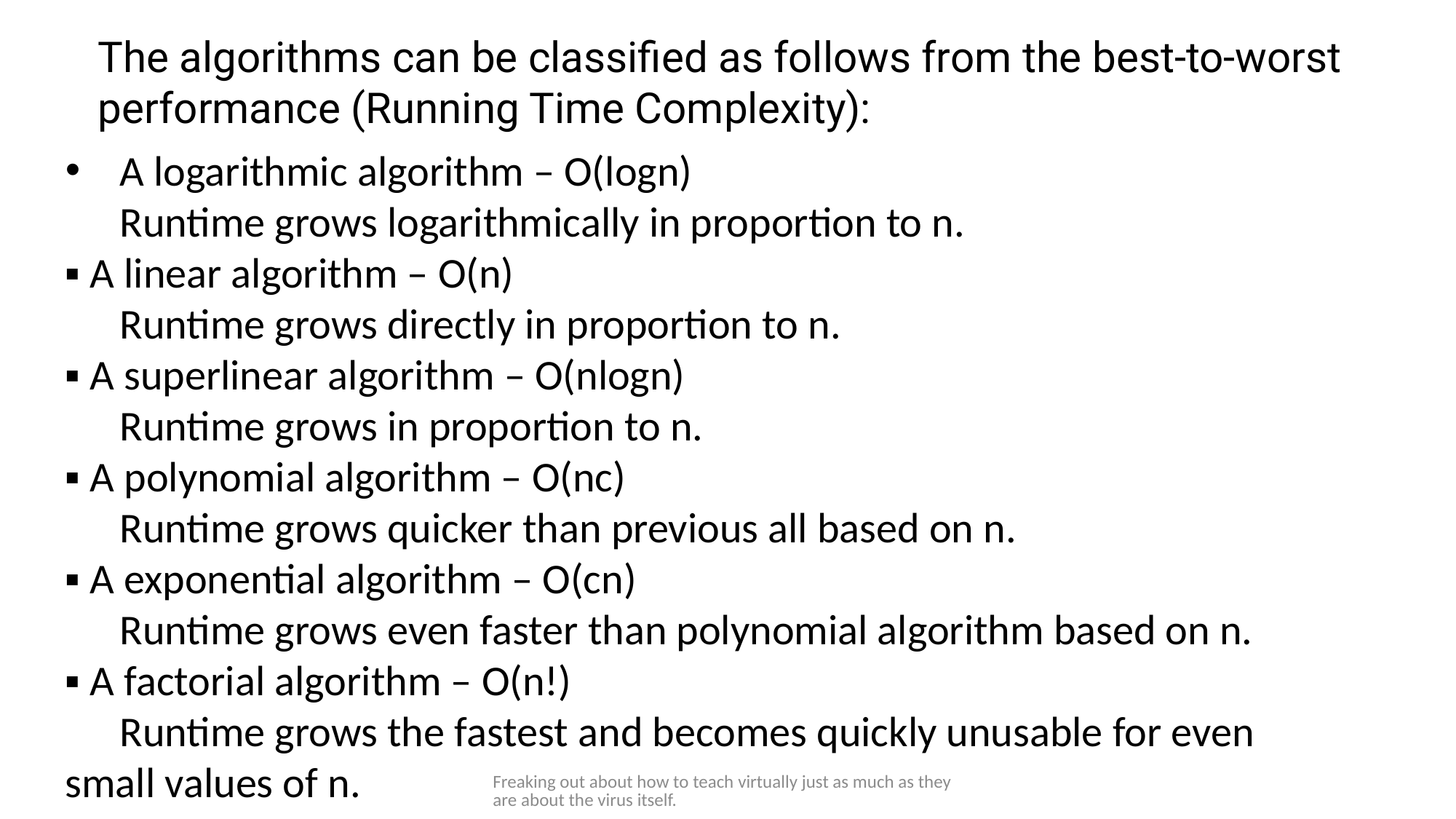

The algorithms can be classified as follows from the best-to-worst performance (Running Time Complexity):
A logarithmic algorithm – O(logn)
Runtime grows logarithmically in proportion to n.
▪ A linear algorithm – O(n)
Runtime grows directly in proportion to n.
▪ A superlinear algorithm – O(nlogn)
Runtime grows in proportion to n.
▪ A polynomial algorithm – O(nc)
Runtime grows quicker than previous all based on n.
▪ A exponential algorithm – O(cn)
Runtime grows even faster than polynomial algorithm based on n.
▪ A factorial algorithm – O(n!)
Runtime grows the fastest and becomes quickly unusable for even
small values of n.
Freaking out about how to teach virtually just as much as they are about the virus itself.